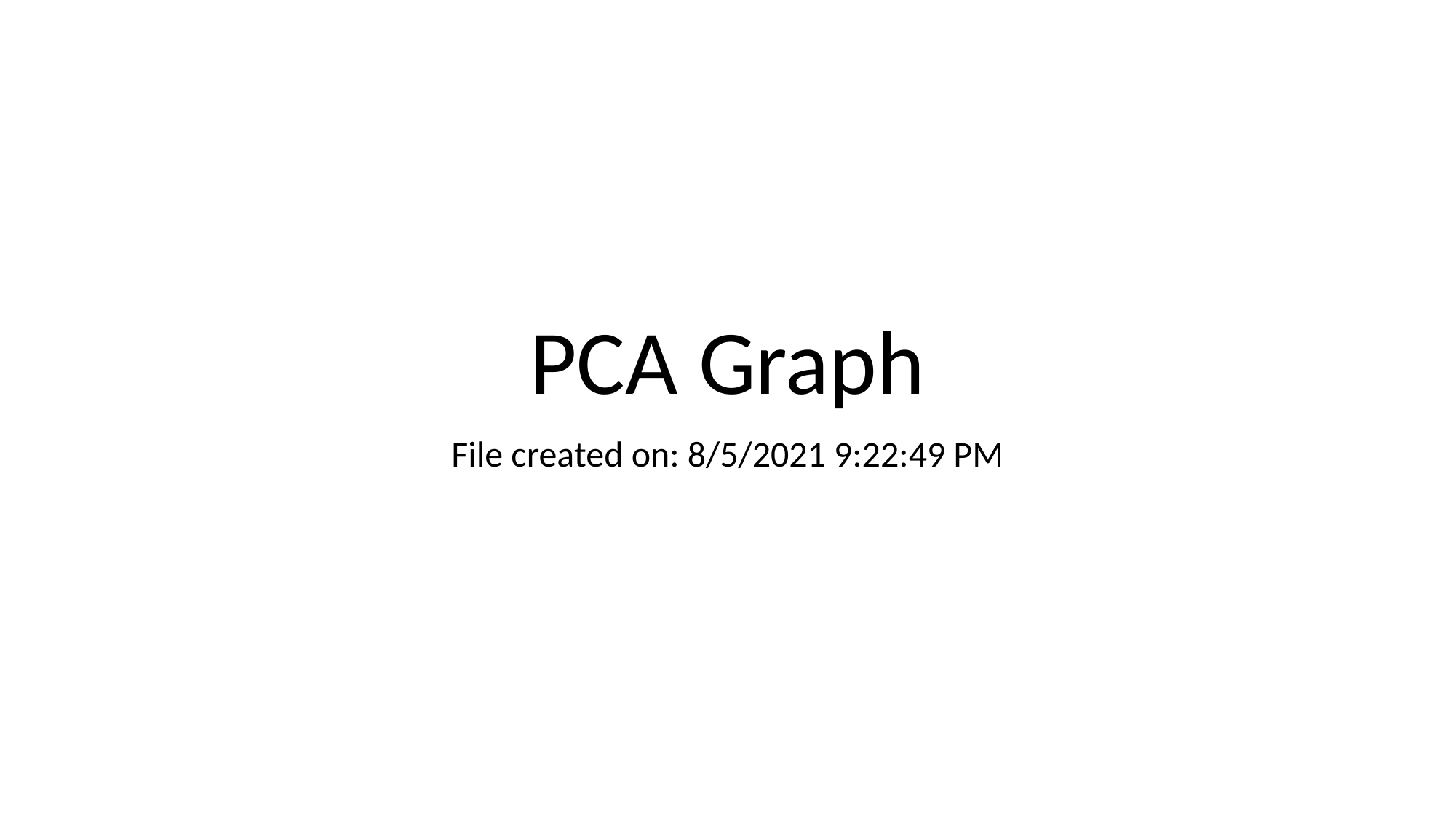

# PCA Graph
File created on: 8/5/2021 9:22:49 PM